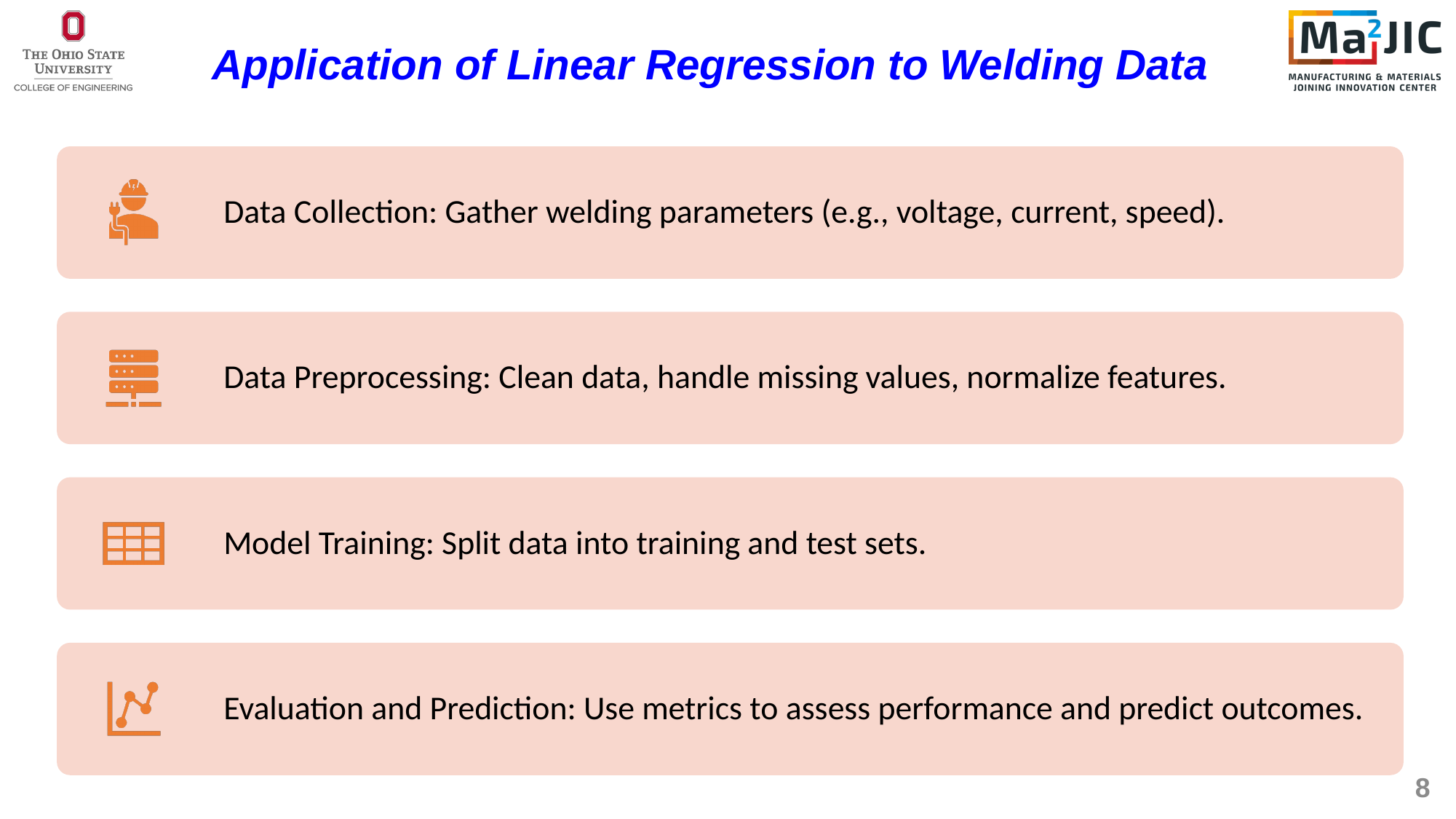

# Application of Linear Regression to Welding Data
Data Collection: Gather welding parameters (e.g., voltage, current, speed).
Data Preprocessing: Clean data, handle missing values, normalize features.
Model Training: Split data into training and test sets.
Evaluation and Prediction: Use metrics to assess performance and predict outcomes.
8